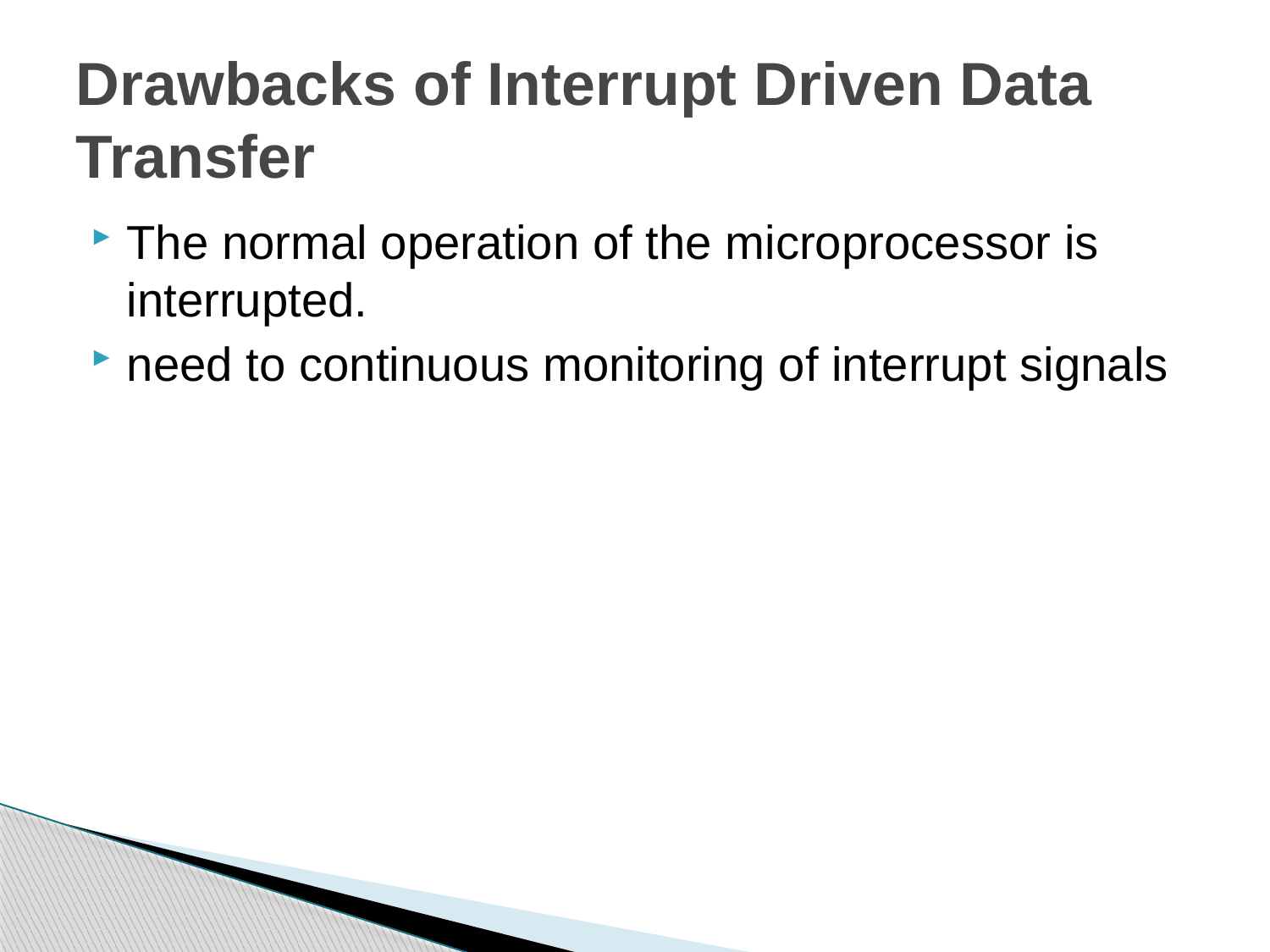

# Drawbacks of Interrupt Driven Data Transfer
The normal operation of the microprocessor is interrupted.
need to continuous monitoring of interrupt signals